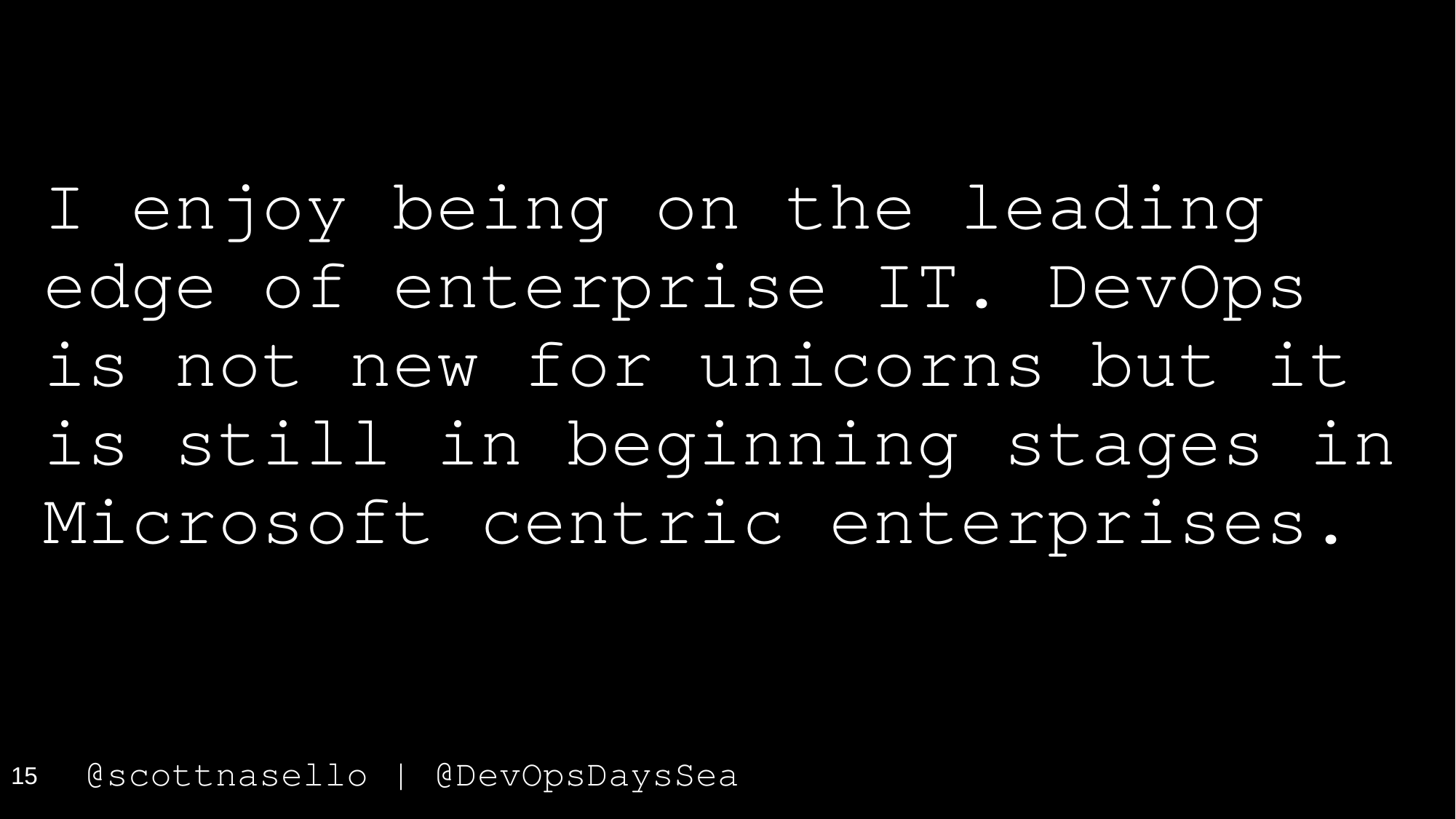

I enjoy being on the leading edge of enterprise IT. DevOps is not new for unicorns but it is still in beginning stages in Microsoft centric enterprises.

15